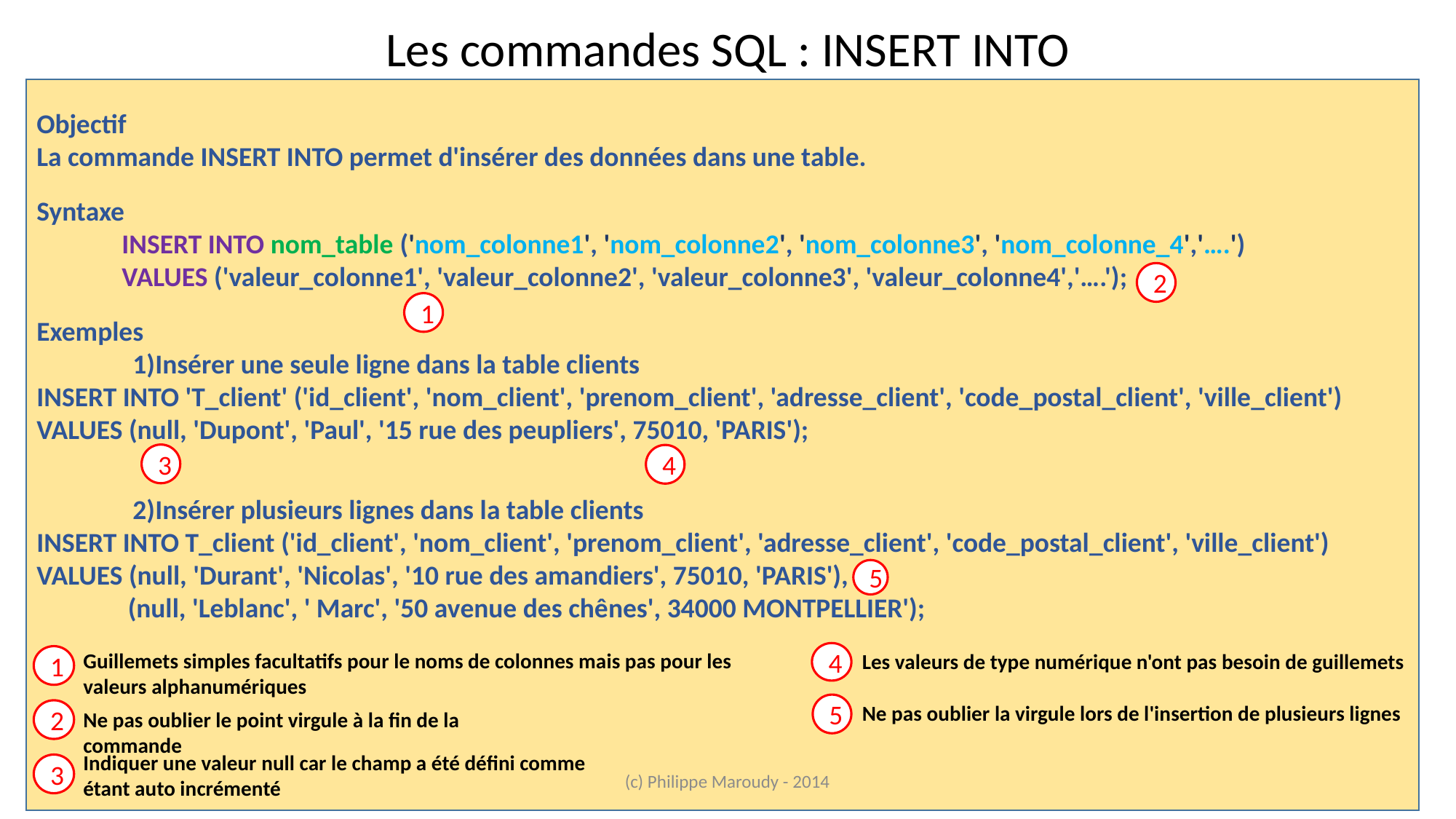

Les commandes SQL : INSERT INTO

Objectif
La commande INSERT INTO permet d'insérer des données dans une table.

Syntaxe
INSERT INTO nom_table ('nom_colonne1', 'nom_colonne2', 'nom_colonne3', 'nom_colonne_4','….')
VALUES ('valeur_colonne1', 'valeur_colonne2', 'valeur_colonne3', 'valeur_colonne4','….');

Exemples
1)Insérer une seule ligne dans la table clients
INSERT INTO 'T_client' ('id_client', 'nom_client', 'prenom_client', 'adresse_client', 'code_postal_client', 'ville_client')
VALUES (null, 'Dupont', 'Paul', '15 rue des peupliers', 75010, 'PARIS');

2)Insérer plusieurs lignes dans la table clients
INSERT INTO T_client ('id_client', 'nom_client', 'prenom_client', 'adresse_client', 'code_postal_client', 'ville_client')
VALUES (null, 'Durant', 'Nicolas', '10 rue des amandiers', 75010, 'PARIS'),
 (null, 'Leblanc', ' Marc', '50 avenue des chênes', 34000 MONTPELLIER');

2
1
3
4
5
Guillemets simples facultatifs pour le noms de colonnes mais pas pour les valeurs alphanumériques
Les valeurs de type numérique n'ont pas besoin de guillemets
4
1
5
Ne pas oublier la virgule lors de l'insertion de plusieurs lignes
2
Ne pas oublier le point virgule à la fin de la commande
Indiquer une valeur null car le champ a été défini comme
étant auto incrémenté
3
(c) Philippe Maroudy - 2014
19